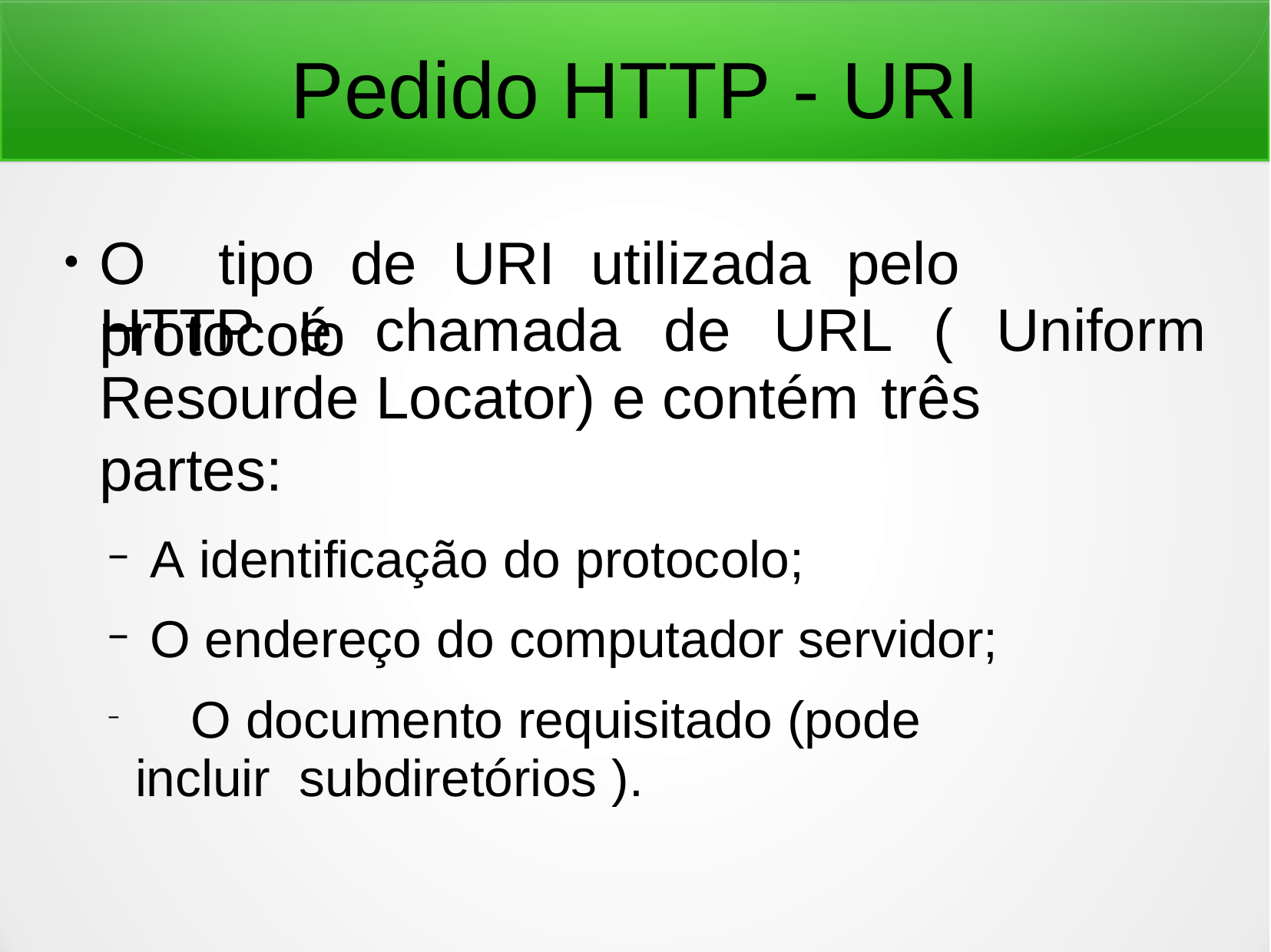

# Pedido HTTP - URI
O	tipo	de	URI	utilizada	pelo	protocolo
HTTP	é	chamada	de	URL	(	Uniform
Resourde Locator) e contém	três partes:
A identificação do protocolo;
O endereço do computador servidor;
	O documento requisitado (pode incluir  subdiretórios ).